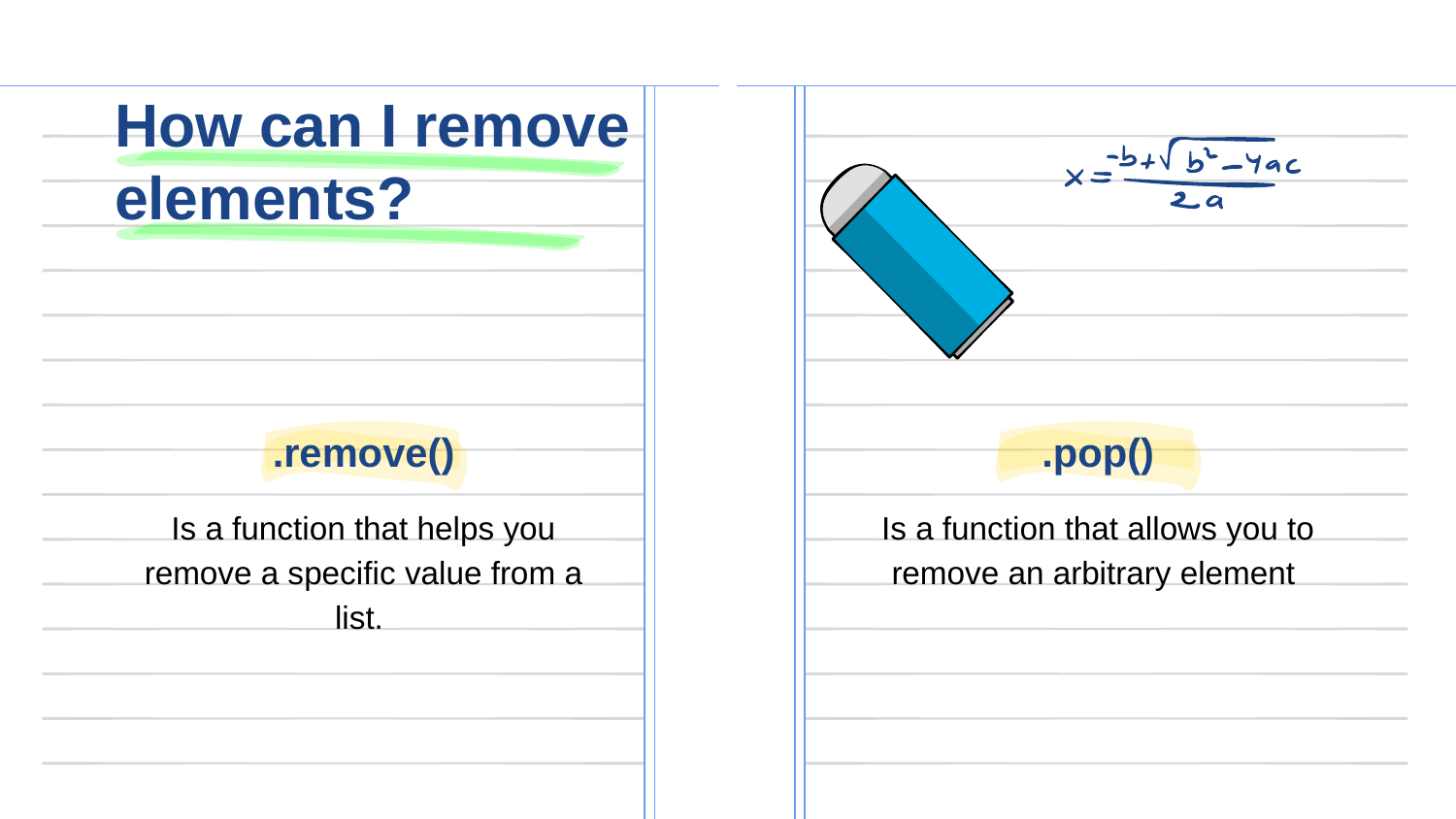

# How can I remove elements?

.remove()
.pop()
Is a function that helps you remove a specific value from a list.
Is a function that allows you to remove an arbitrary element